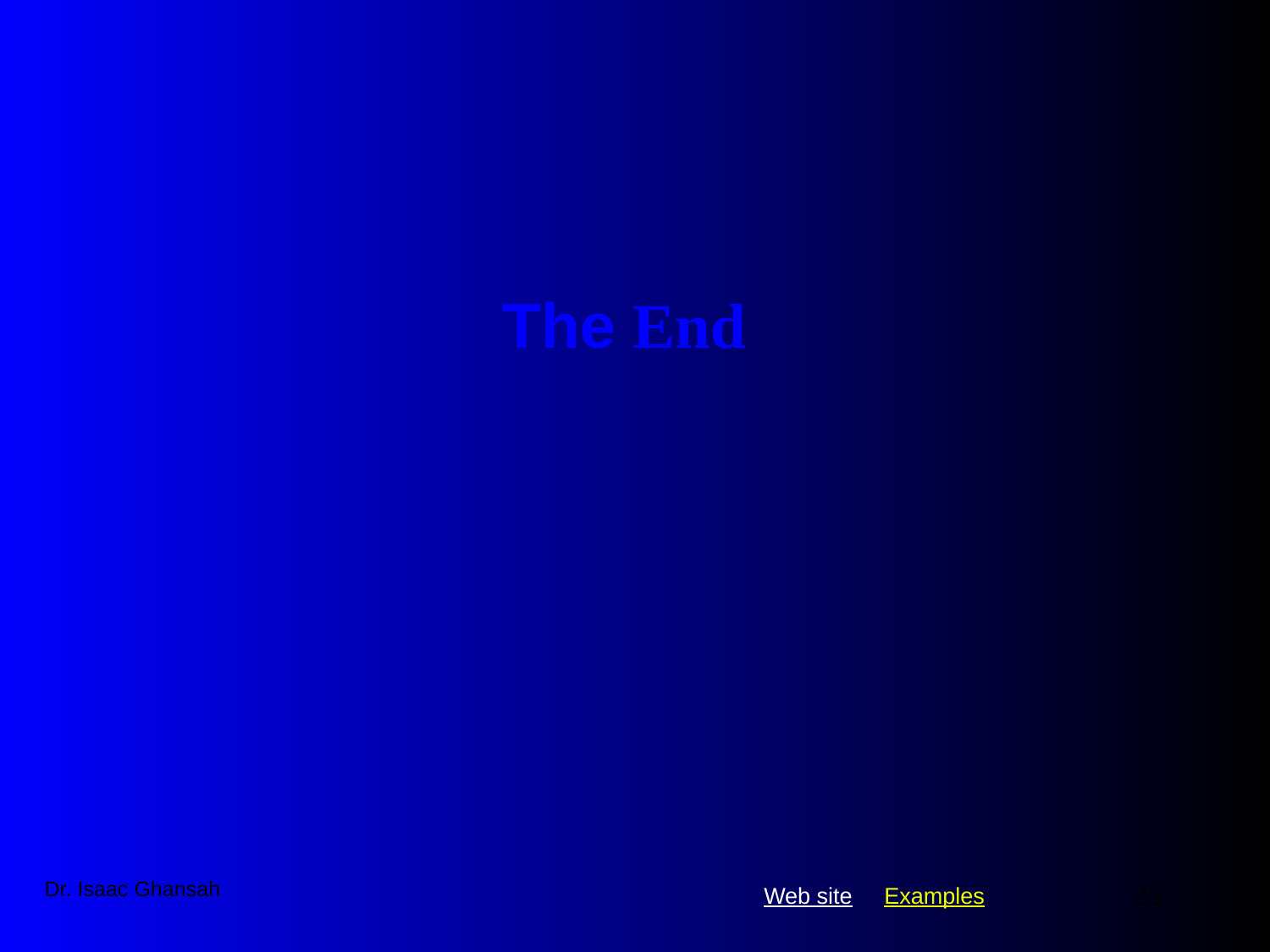

# The End
Dr. Isaac Ghansah
25